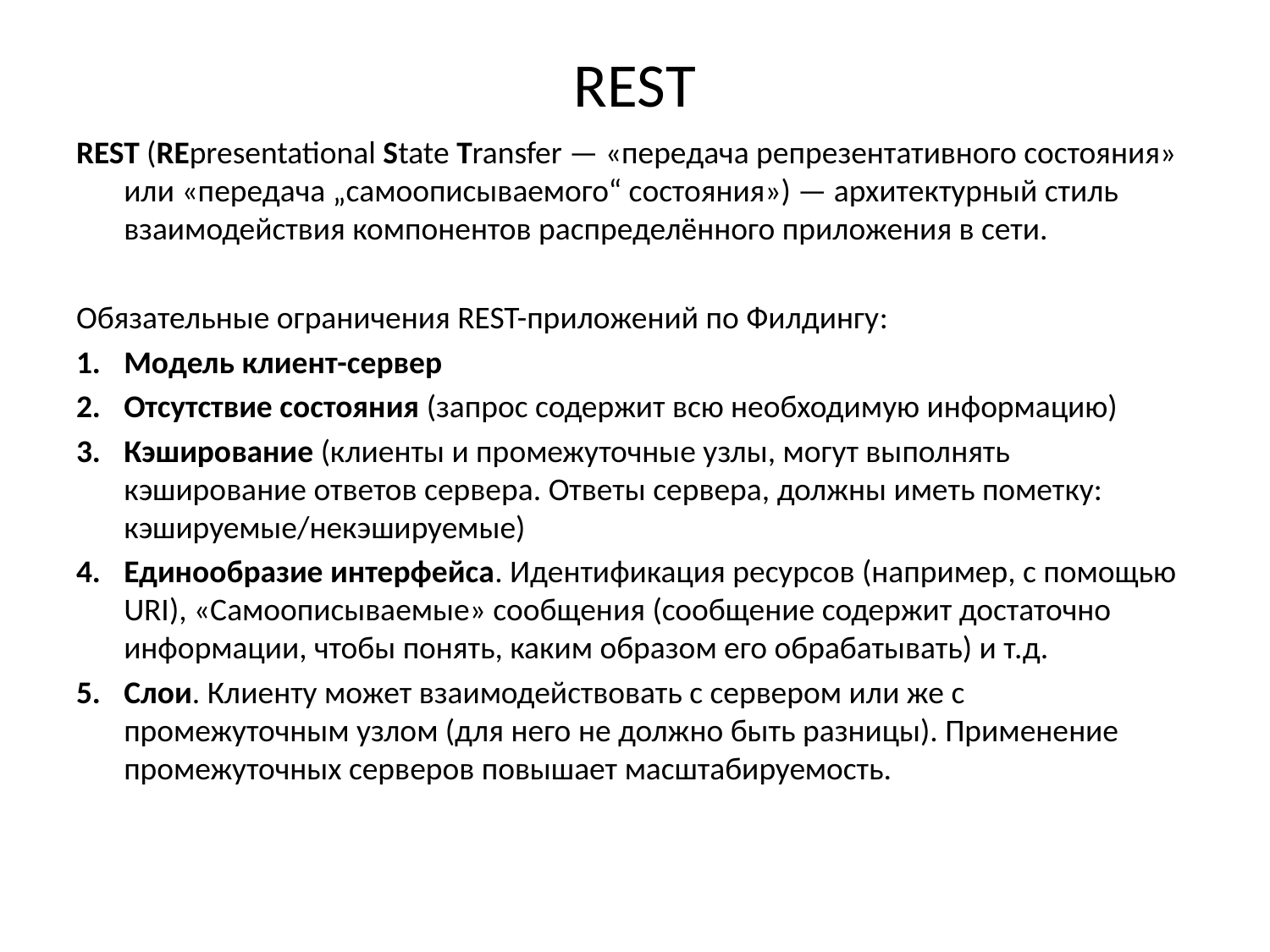

# REST
REST (REpresentational State Transfer — «передача репрезентативного состояния» или «передача „самоописываемого“ состояния») — архитектурный стиль взаимодействия компонентов распределённого приложения в сети.

Обязательные ограничения REST-приложений по Филдингу:
Модель клиент-сервер
Отсутствие состояния (запрос содержит всю необходимую информацию)
Кэширование (клиенты и промежуточные узлы, могут выполнять кэширование ответов сервера. Ответы сервера, должны иметь пометку: кэшируемые/некэшируемые)
Единообразие интерфейса. Идентификация ресурсов (например, с помощью URI), «Самоописываемые» сообщения (сообщение содержит достаточно информации, чтобы понять, каким образом его обрабатывать) и т.д.
Слои. Клиенту может взаимодействовать с сервером или же с промежуточным узлом (для него не должно быть разницы). Применение промежуточных серверов повышает масштабируемость.